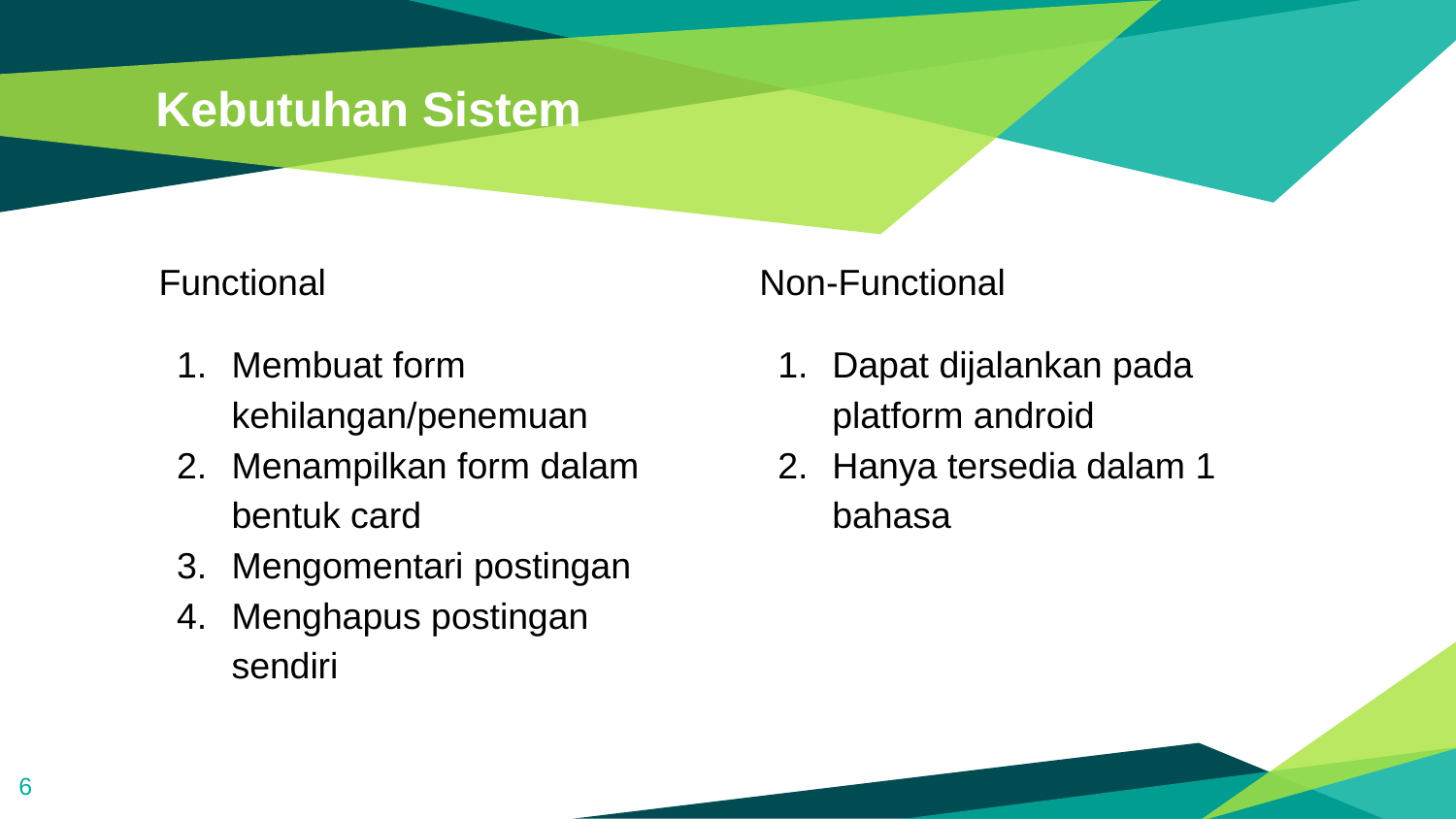

# Kebutuhan Sistem
Functional
Membuat form kehilangan/penemuan
Menampilkan form dalam bentuk card
Mengomentari postingan
Menghapus postingan sendiri

Non-Functional
Dapat dijalankan pada platform android
Hanya tersedia dalam 1 bahasa

6